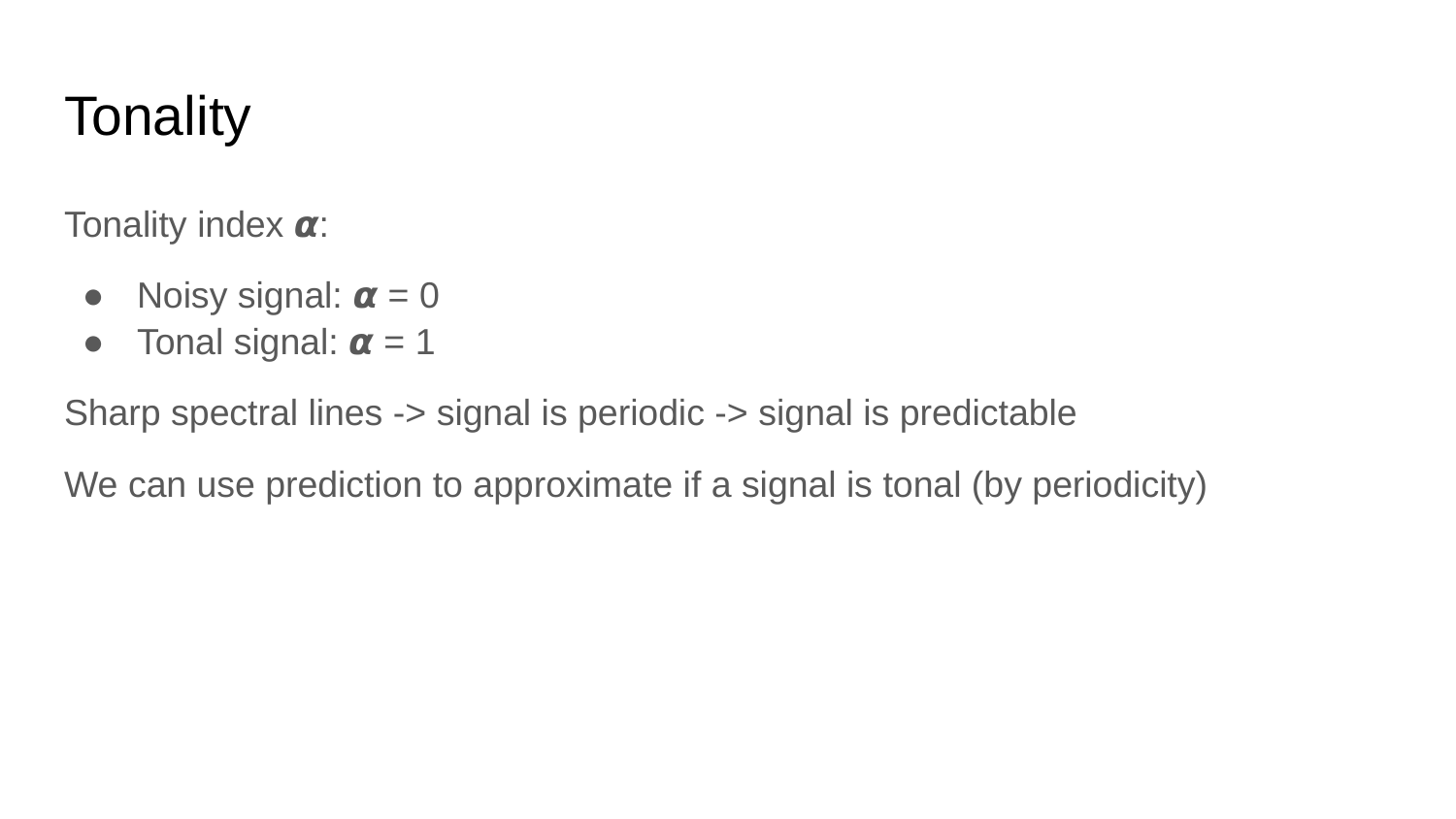

# Tonality
Tonality index 𝞪:
Noisy signal: 𝞪 = 0
Tonal signal: 𝞪 = 1
Sharp spectral lines -> signal is periodic -> signal is predictable
We can use prediction to approximate if a signal is tonal (by periodicity)